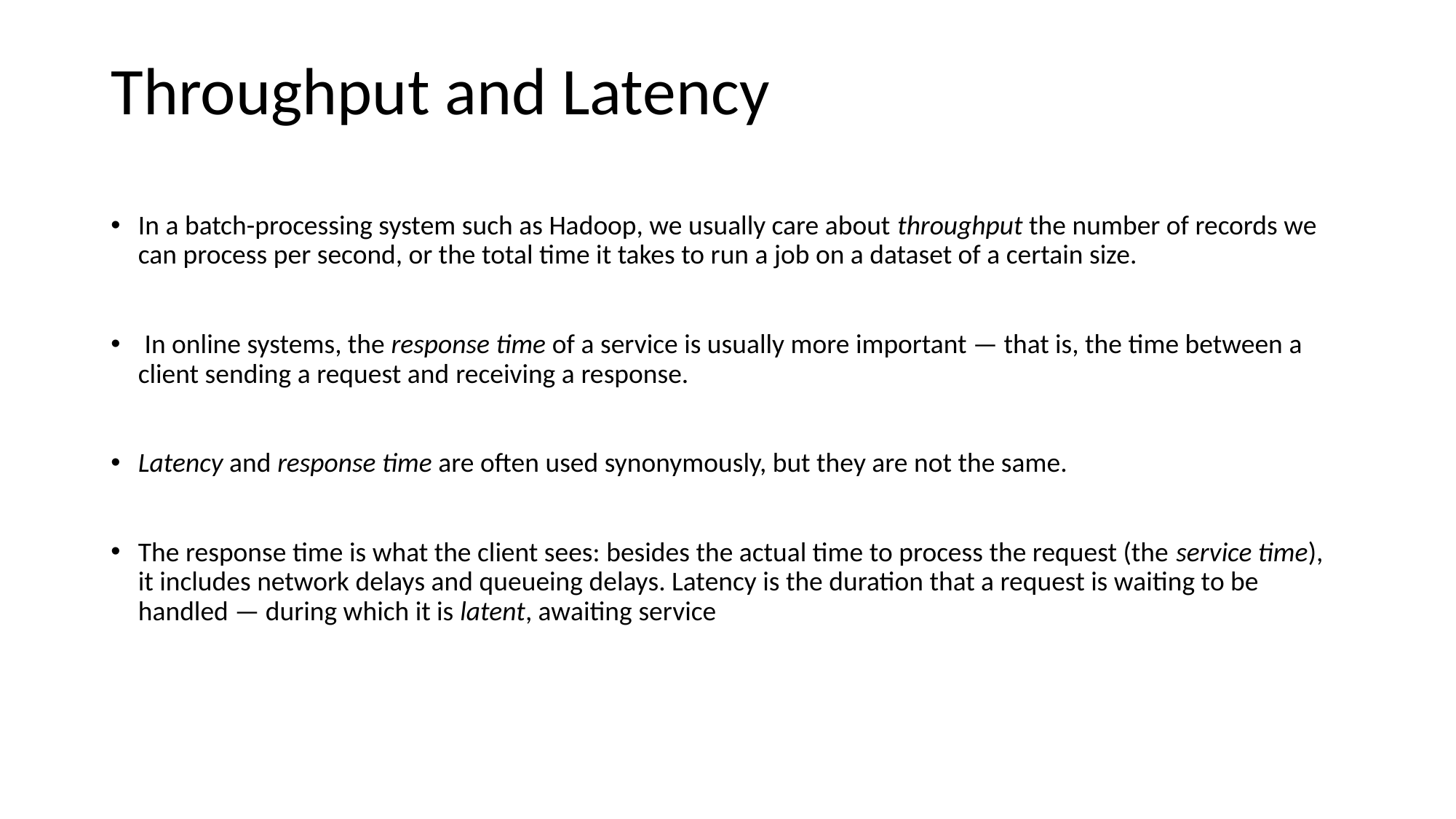

# Throughput and Latency
In a batch-processing system such as Hadoop, we usually care about throughput the number of records we can process per second, or the total time it takes to run a job on a dataset of a certain size.

 In online systems, the response time of a service is usually more important — that is, the time between a client sending a request and receiving a response.

Latency and response time are often used synonymously, but they are not the same.

The response time is what the client sees: besides the actual time to process the request (the service time), it includes network delays and queueing delays. Latency is the duration that a request is waiting to be handled — during which it is latent, awaiting service